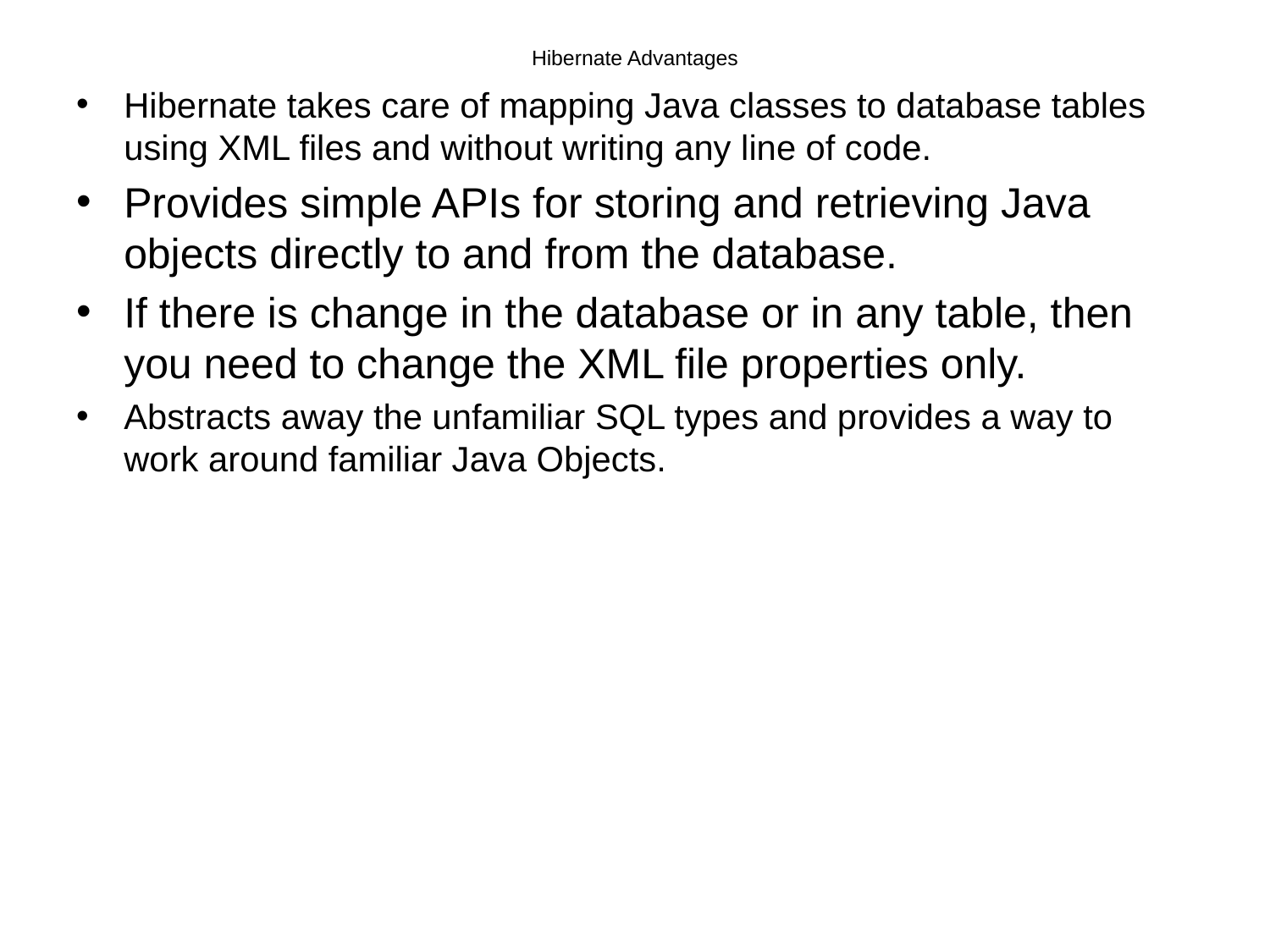

# Hibernate Advantages
Hibernate takes care of mapping Java classes to database tables using XML files and without writing any line of code.
Provides simple APIs for storing and retrieving Java objects directly to and from the database.
If there is change in the database or in any table, then you need to change the XML file properties only.
Abstracts away the unfamiliar SQL types and provides a way to work around familiar Java Objects.